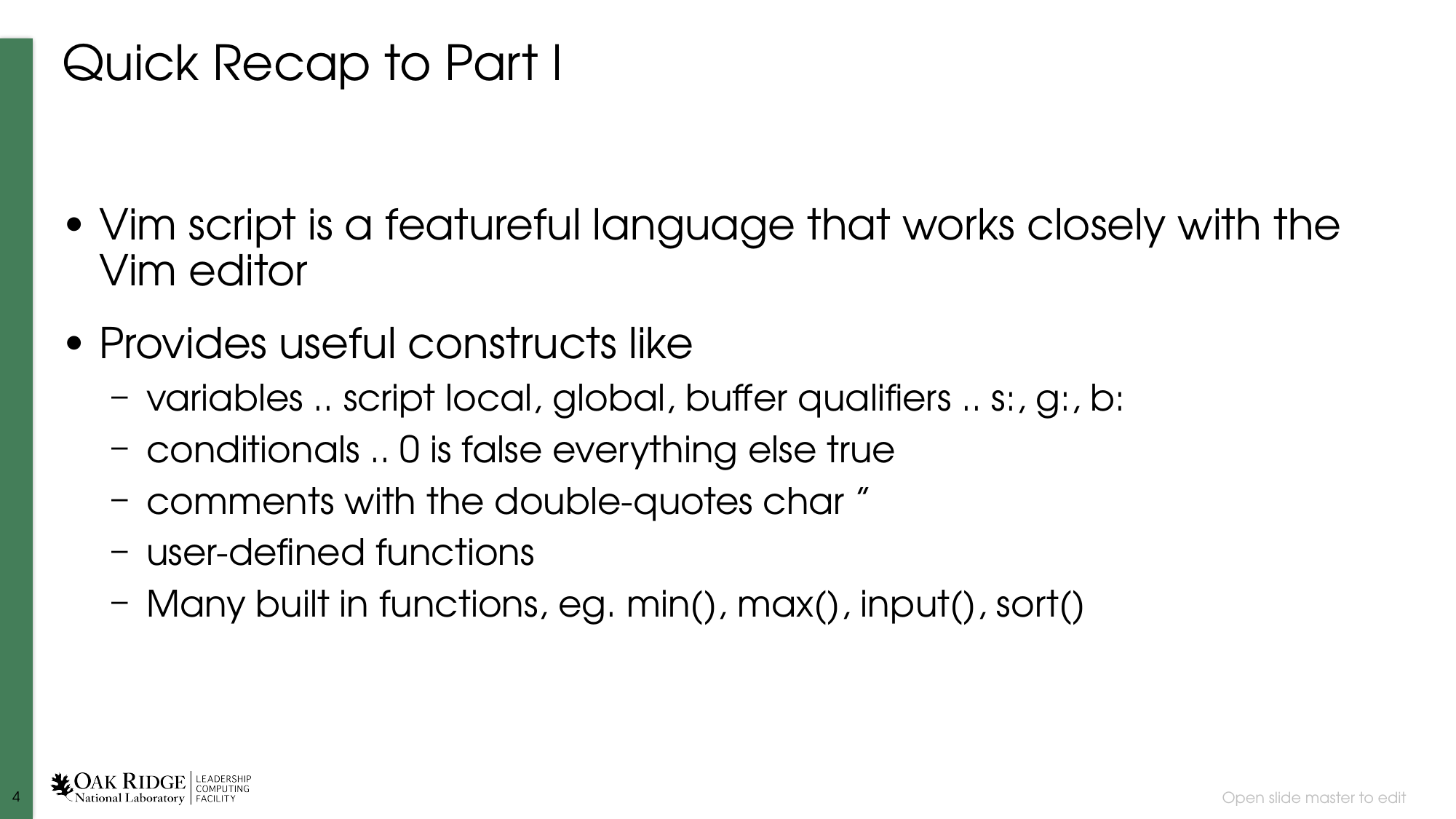

# Quick Recap to Part I
Vim script is a featureful language that works closely with the Vim editor
Provides useful constructs like
variables .. script local, global, buffer qualifiers .. s:, g:, b:
conditionals .. 0 is false everything else true
comments with the double-quotes char ”
user-defined functions
Many built in functions, eg. min(), max(), input(), sort()